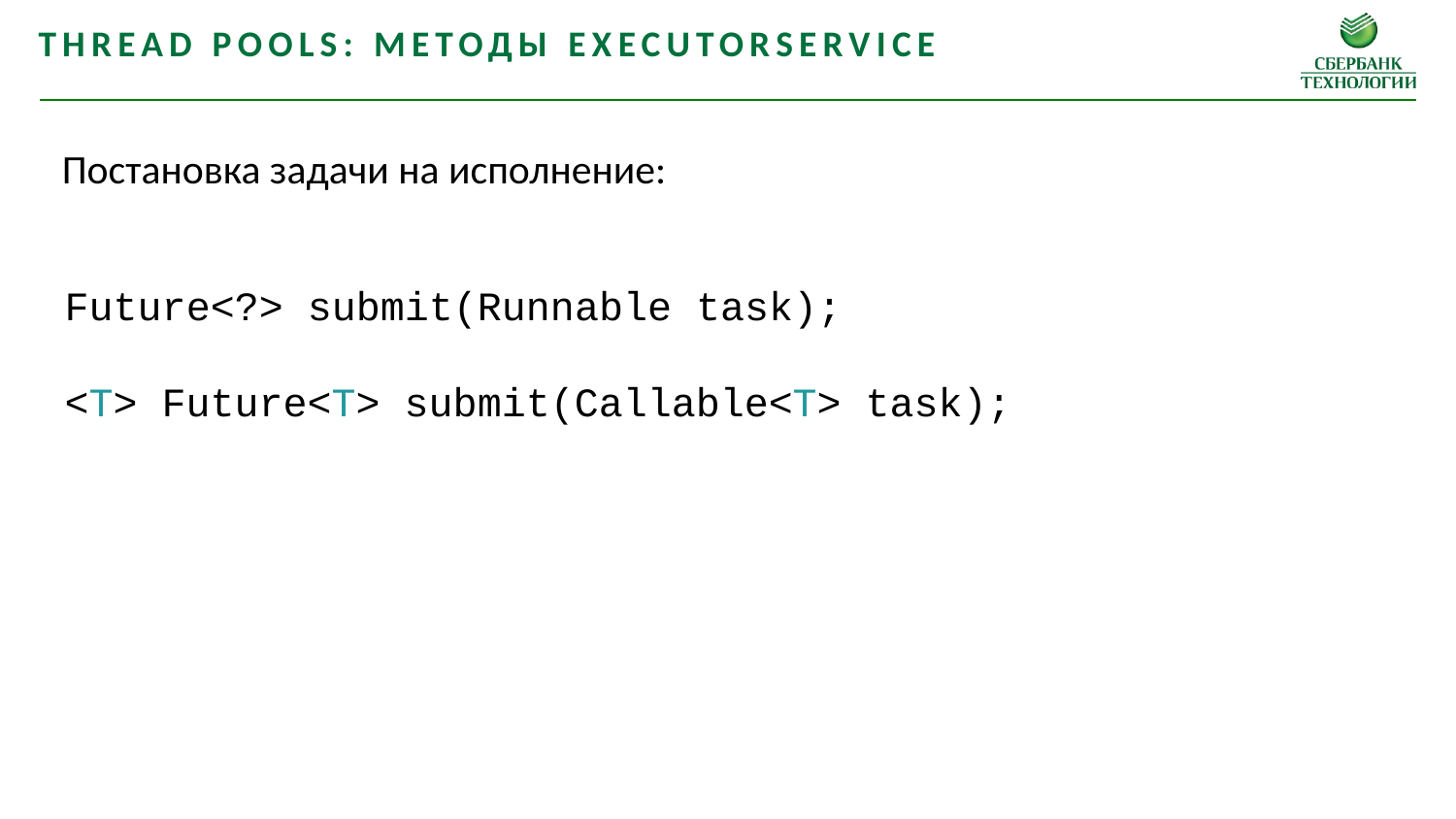

Thread pools: Методы ExecutorService
Постановка задачи на исполнение:
Future<?> submit(Runnable task);
<T> Future<T> submit(Callable<T> task);